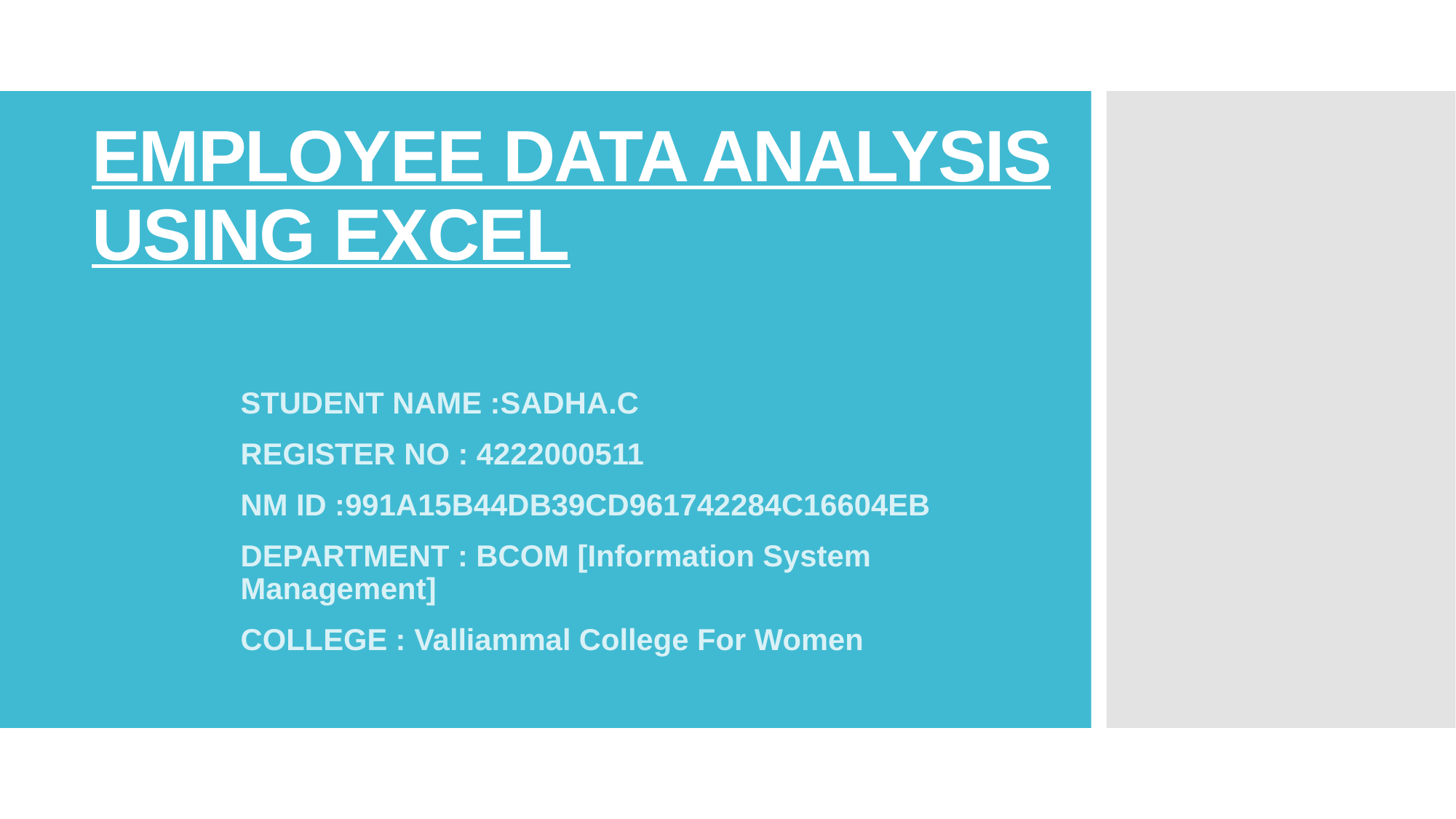

# EMPLOYEE DATA ANALYSIS USING EXCEL

STUDENT NAME :SADHA.C
REGISTER NO : 4222000511
NM ID :991A15B44DB39CD961742284C16604EB
DEPARTMENT : BCOM [Information System Management]
COLLEGE : Valliammal College For Women